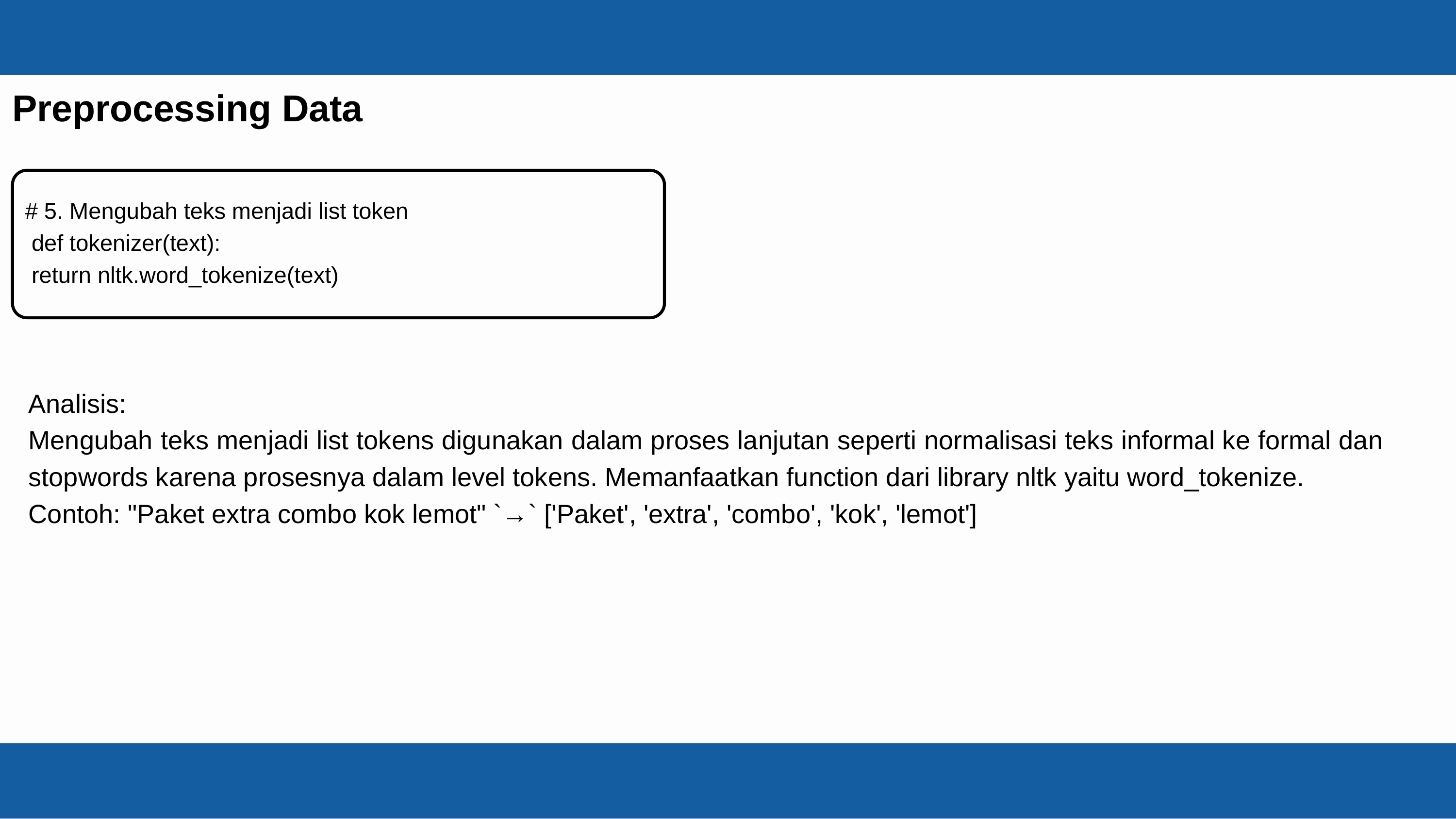

Preprocessing Data

# 5. Mengubah teks menjadi list token
 def tokenizer(text):
 return nltk.word_tokenize(text)

Analisis:
Mengubah teks menjadi list tokens digunakan dalam proses lanjutan seperti normalisasi teks informal ke formal dan stopwords karena prosesnya dalam level tokens. Memanfaatkan function dari library nltk yaitu word_tokenize.
Contoh: "Paket extra combo kok lemot" `→` ['Paket', 'extra', 'combo', 'kok', 'lemot']